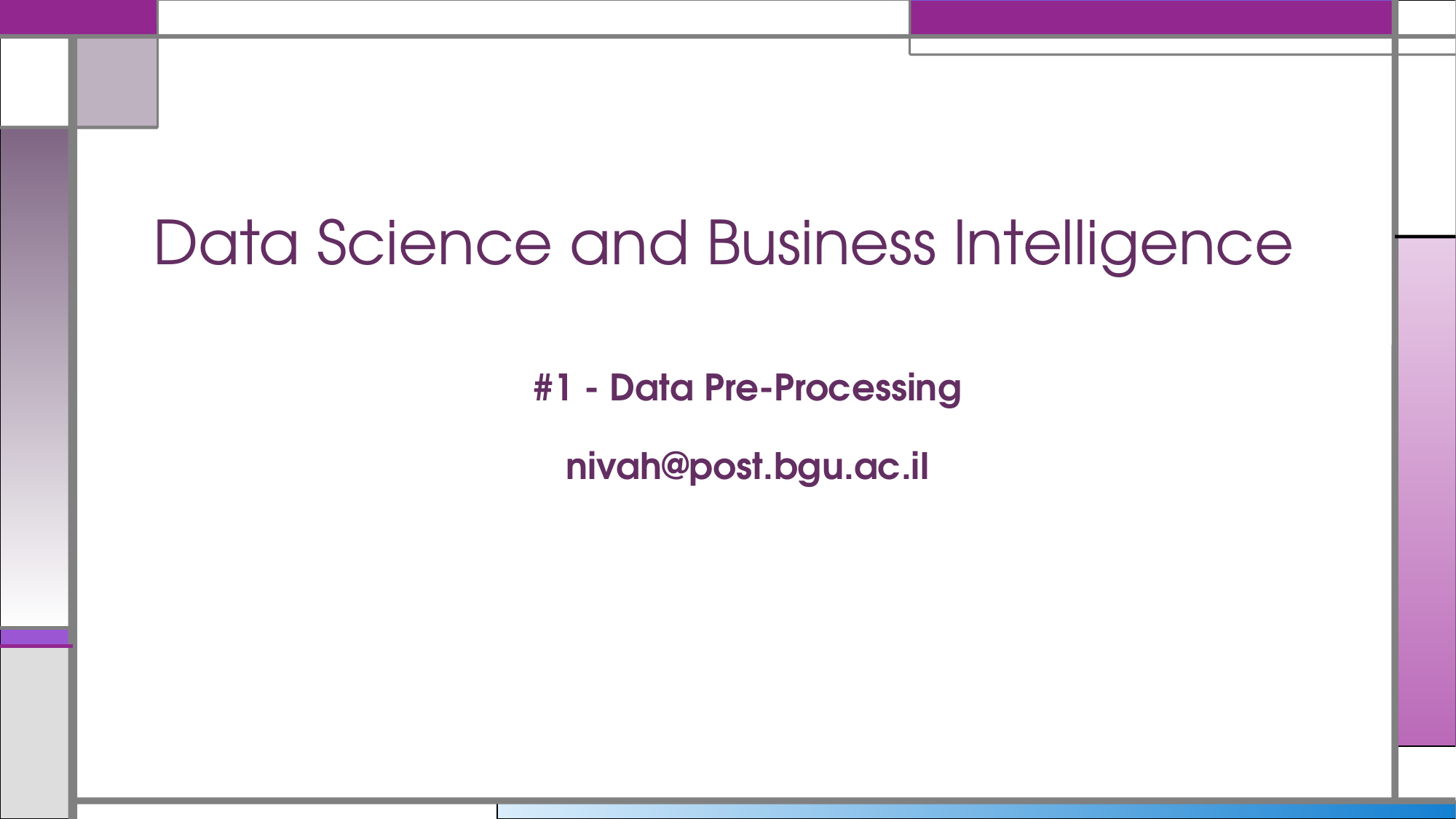

# Data Science and Business Intelligence
#1 - Data Pre-Processing

nivah@post.bgu.ac.il